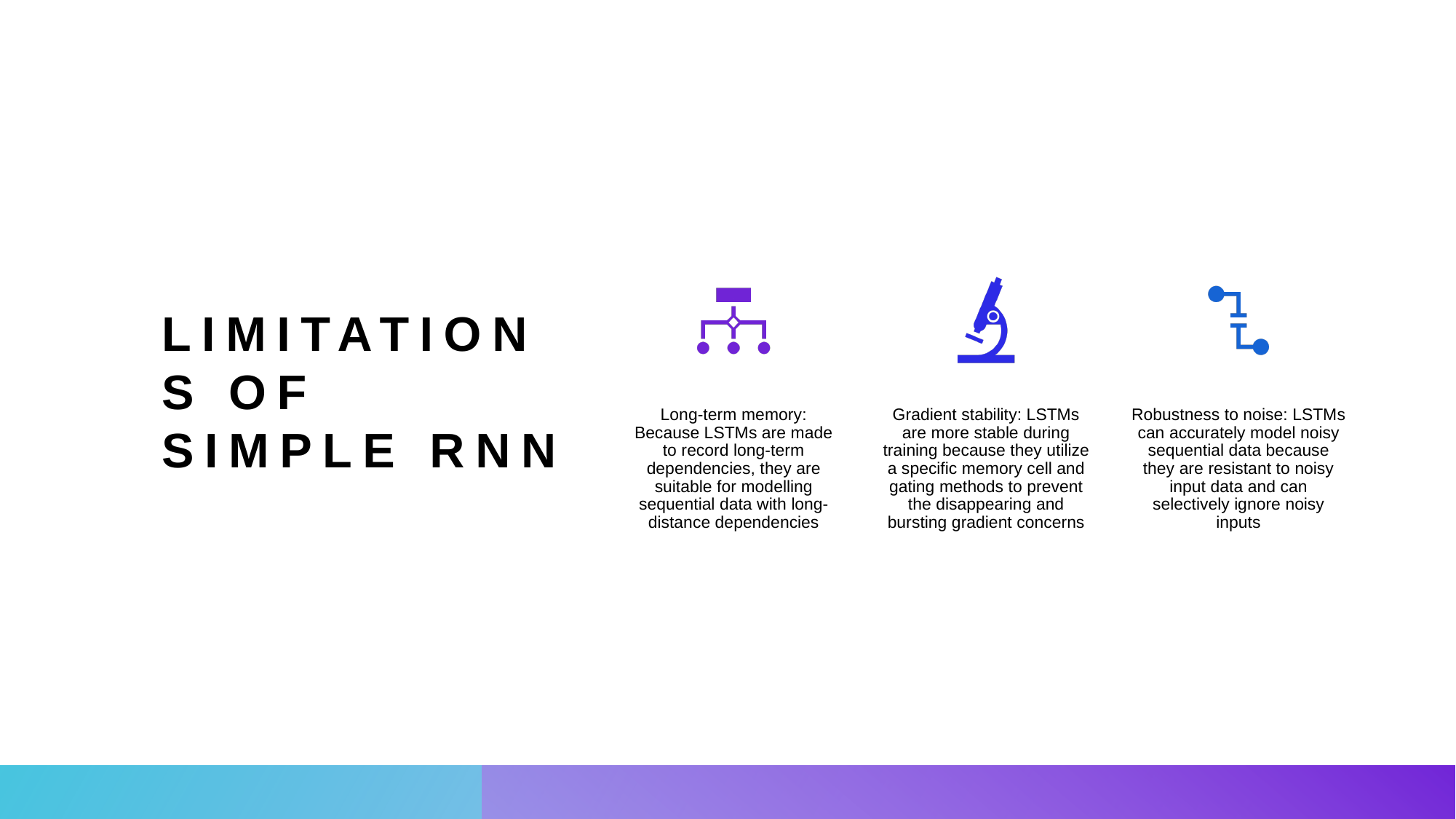

Long-term memory: Because LSTMs are made to record long-term dependencies, they are suitable for modelling sequential data with long-distance dependencies
Gradient stability: LSTMs are more stable during training because they utilize a specific memory cell and gating methods to prevent the disappearing and bursting gradient concerns
Robustness to noise: LSTMs can accurately model noisy sequential data because they are resistant to noisy input data and can selectively ignore noisy inputs
# Limitations of Simple RNN